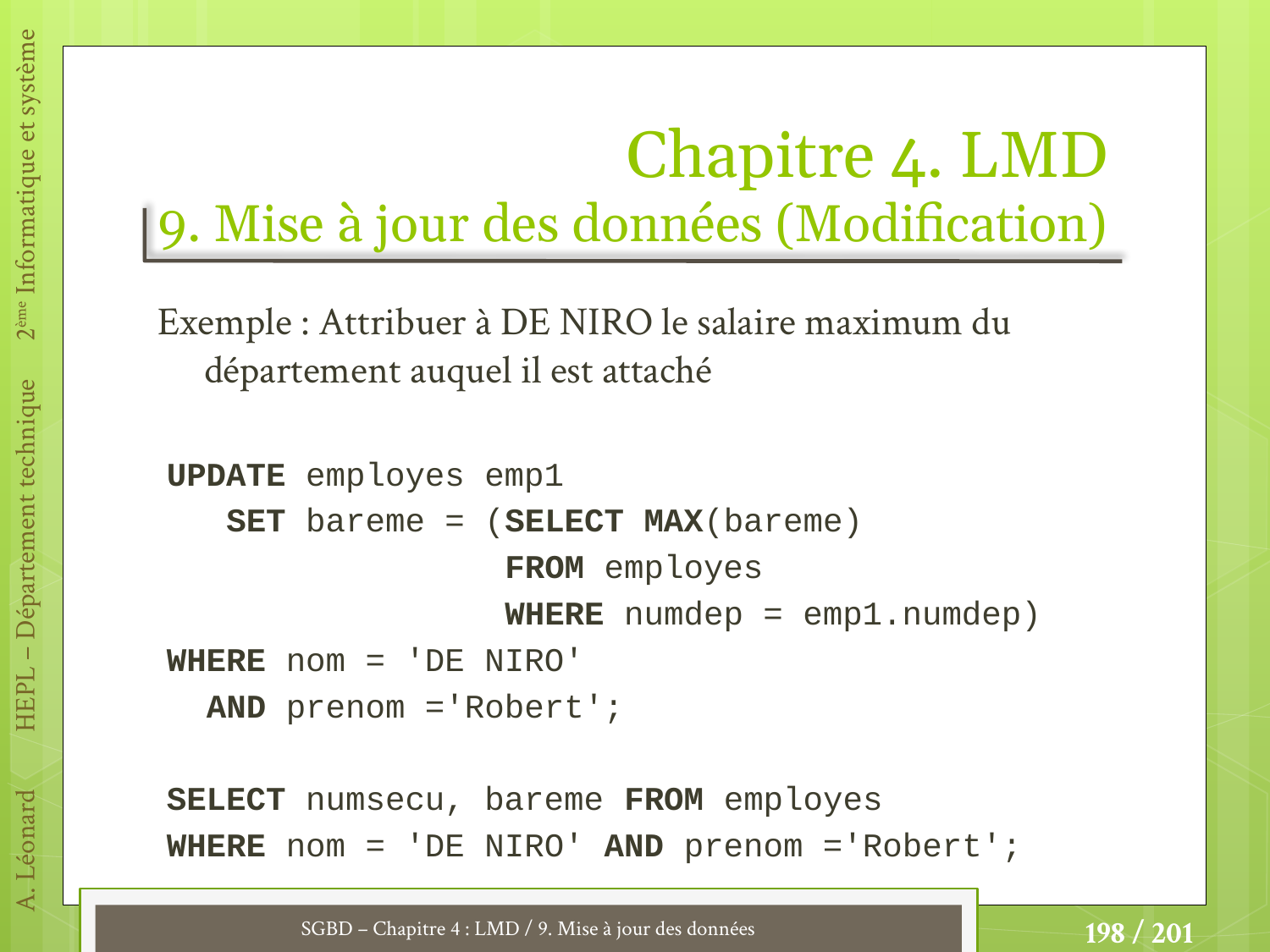

# Chapitre 4. LMD 9. Mise à jour des données (Modification)
Exemple : Attribuer à DE NIRO le salaire maximum du département auquel il est attaché

UPDATE employes emp1
   SET bareme = (SELECT MAX(bareme)
                 FROM employes
                 WHERE numdep = emp1.numdep)
WHERE nom = 'DE NIRO'
  AND prenom ='Robert';

SELECT numsecu, bareme FROM employes
	WHERE nom = 'DE NIRO' AND prenom ='Robert';
SGBD – Chapitre 4 : LMD / 9. Mise à jour des données